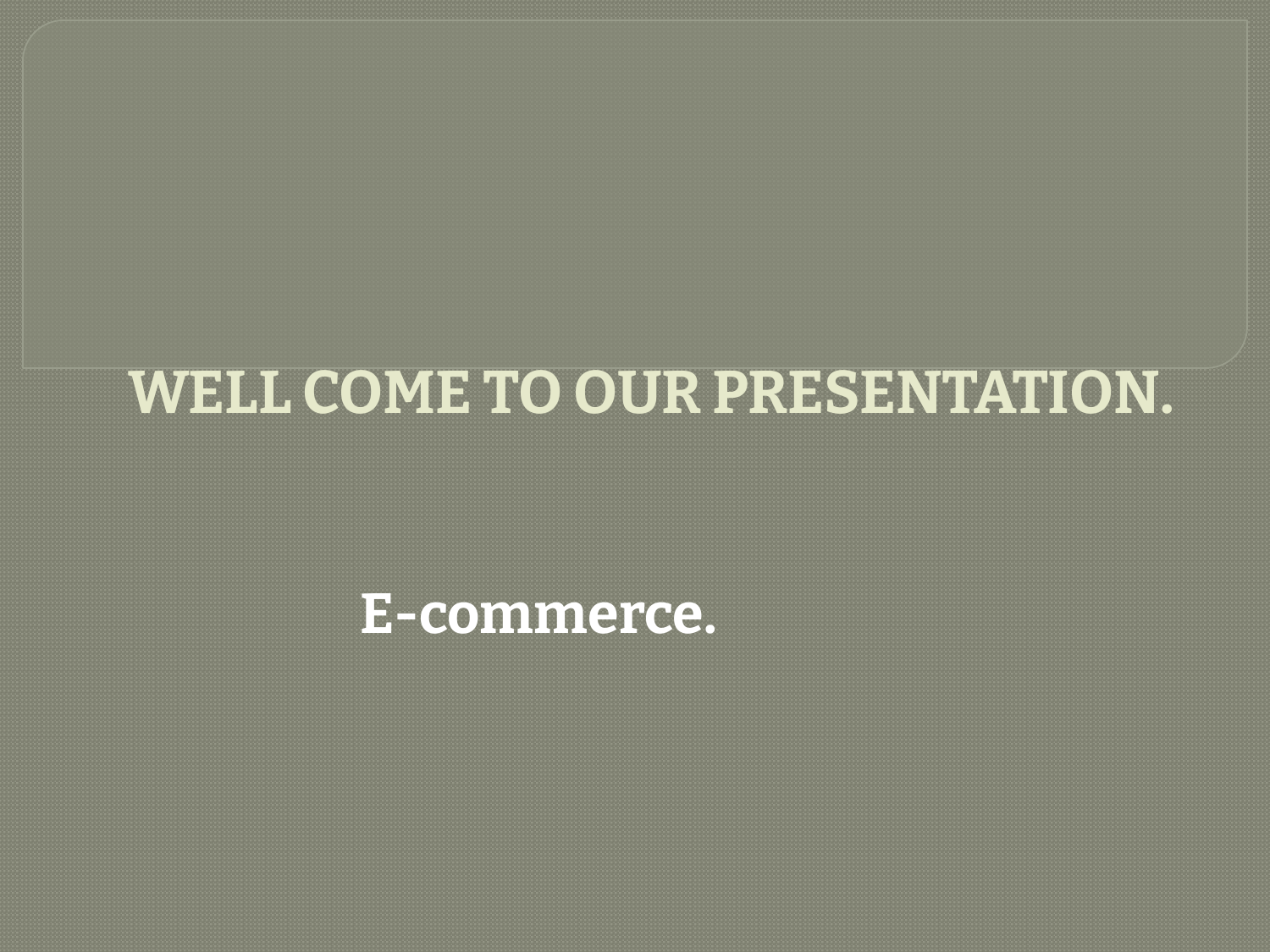

# WELL COME TO OUR PRESENTATION.
E-commerce.